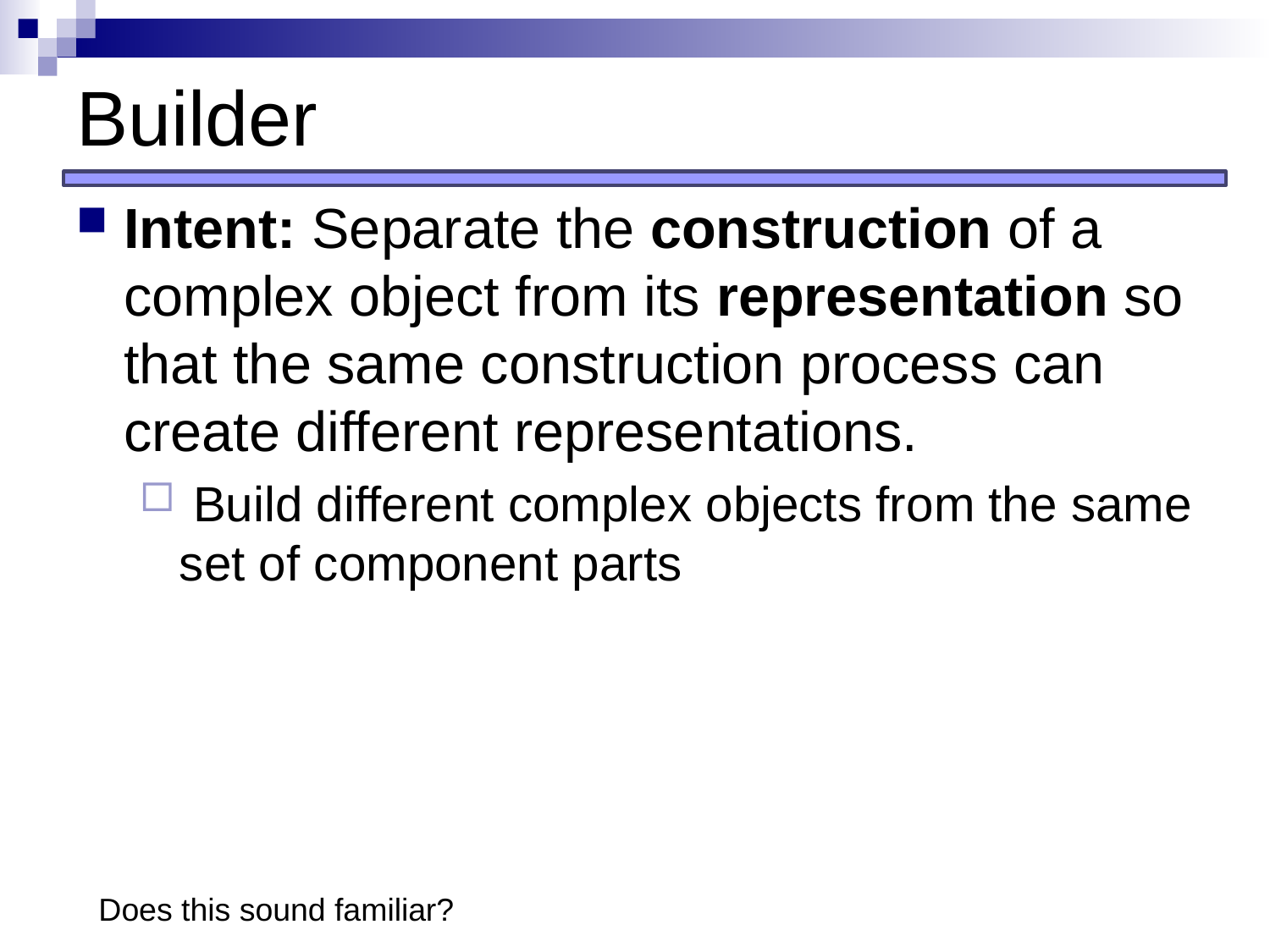

# Builder
Intent: Separate the construction of a complex object from its representation so that the same construction process can create different representations.
 Build different complex objects from the same set of component parts

Does this sound familiar?